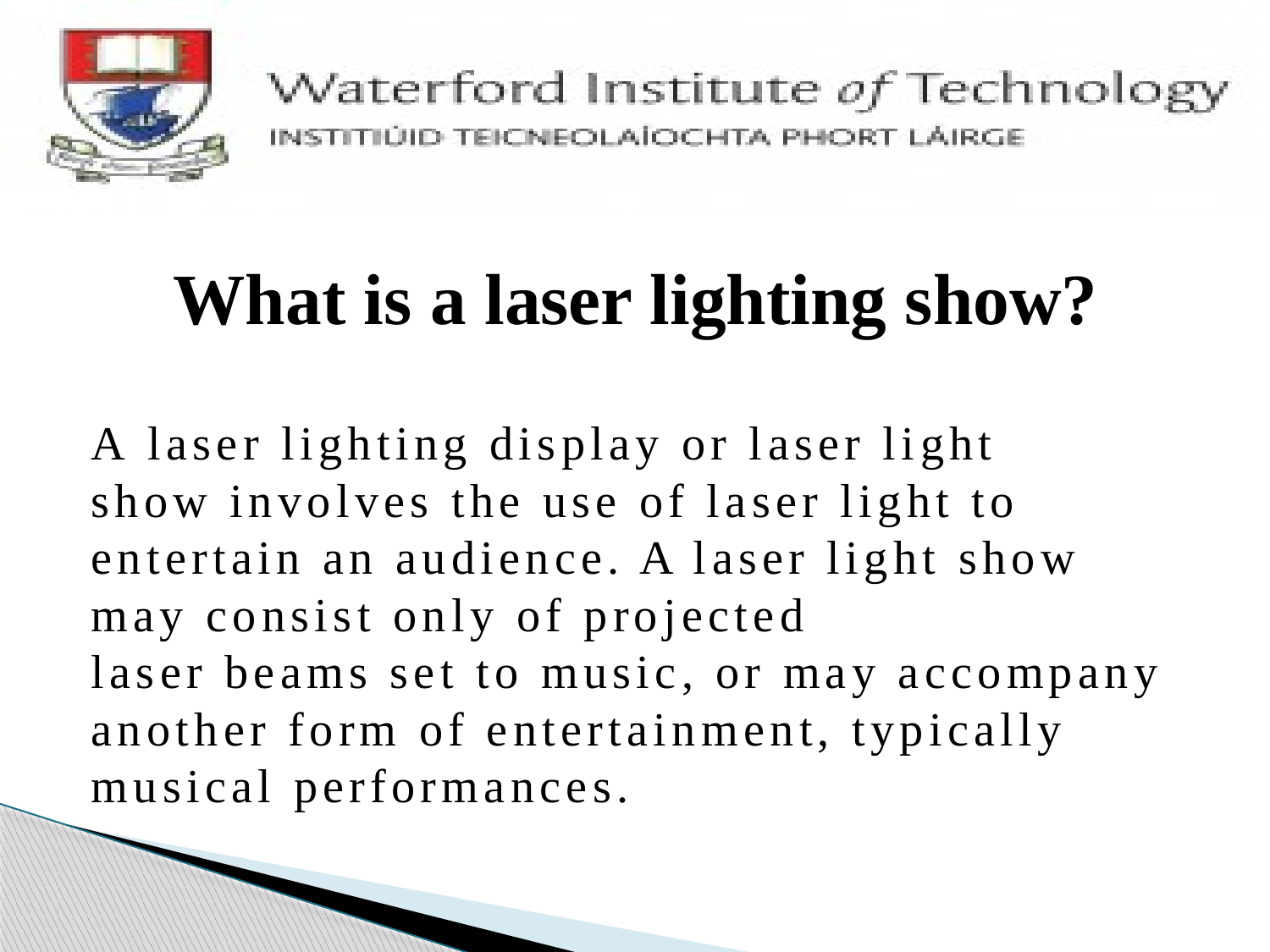

# What is a laser lighting show?
A laser lighting display or laser light show involves the use of laser light to entertain an audience. A laser light show may consist only of projected laser beams set to music, or may accompany another form of entertainment, typically musical performances.